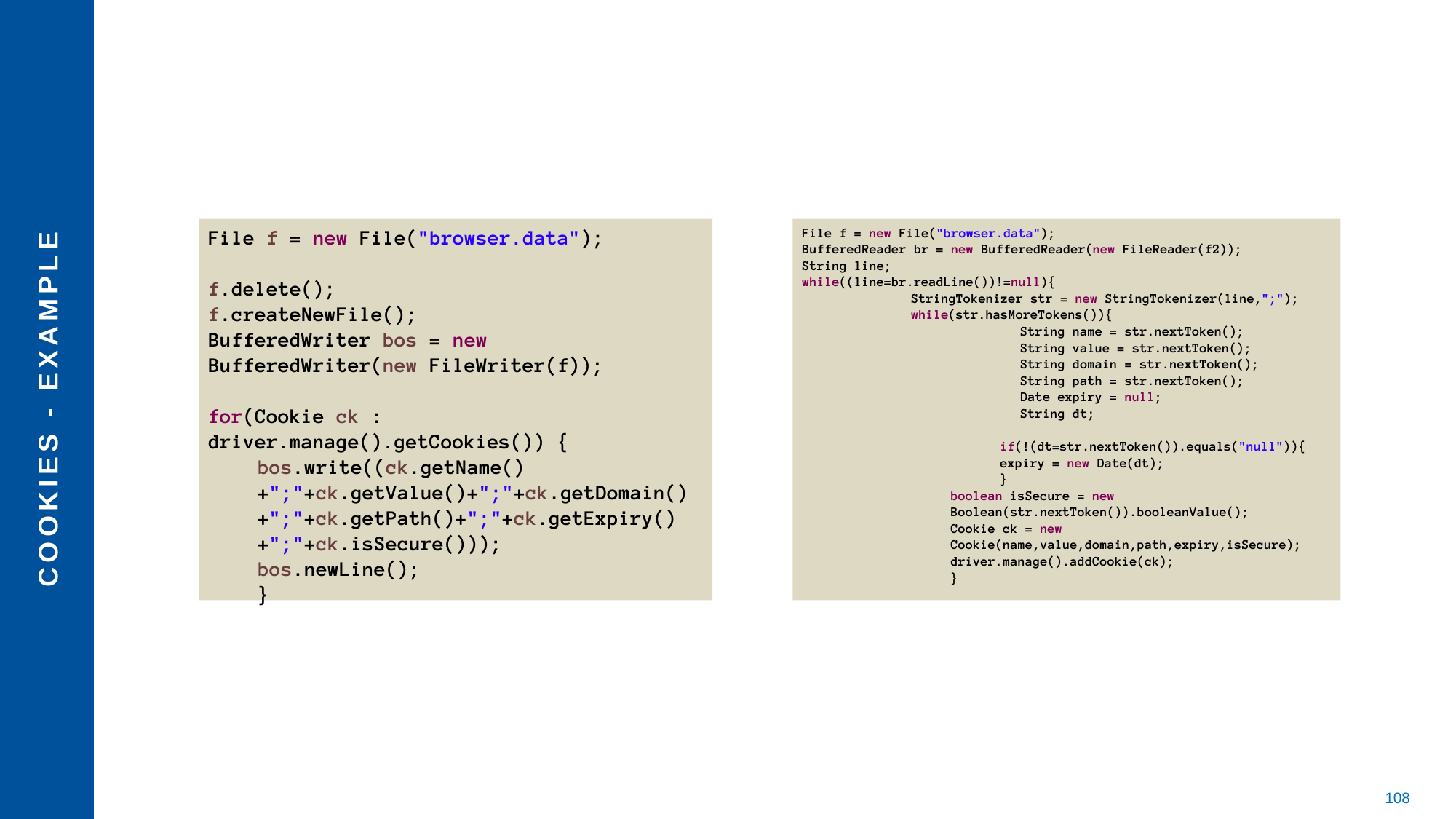

File f = new File("browser.data");

f.delete();
f.createNewFile();
BufferedWriter bos = new BufferedWriter(new FileWriter(f));

for(Cookie ck : driver.manage().getCookies()) {
bos.write((ck.getName()+";"+ck.getValue()+";"+ck.getDomain()
+";"+ck.getPath()+";"+ck.getExpiry()+";"+ck.isSecure()));
bos.newLine();
}
File f = new File("browser.data");
BufferedReader br = new BufferedReader(new FileReader(f2));
String line;
while((line=br.readLine())!=null){
	StringTokenizer str = new StringTokenizer(line,";");
	while(str.hasMoreTokens()){
		String name = str.nextToken();
		String value = str.nextToken();
		String domain = str.nextToken();
		String path = str.nextToken();
		Date expiry = null;
		String dt;

if(!(dt=str.nextToken()).equals("null")){
expiry = new Date(dt);
}
boolean isSecure = new Boolean(str.nextToken()).booleanValue();
Cookie ck = new Cookie(name,value,domain,path,expiry,isSecure);
driver.manage().addCookie(ck);
}
# Cookies - Example